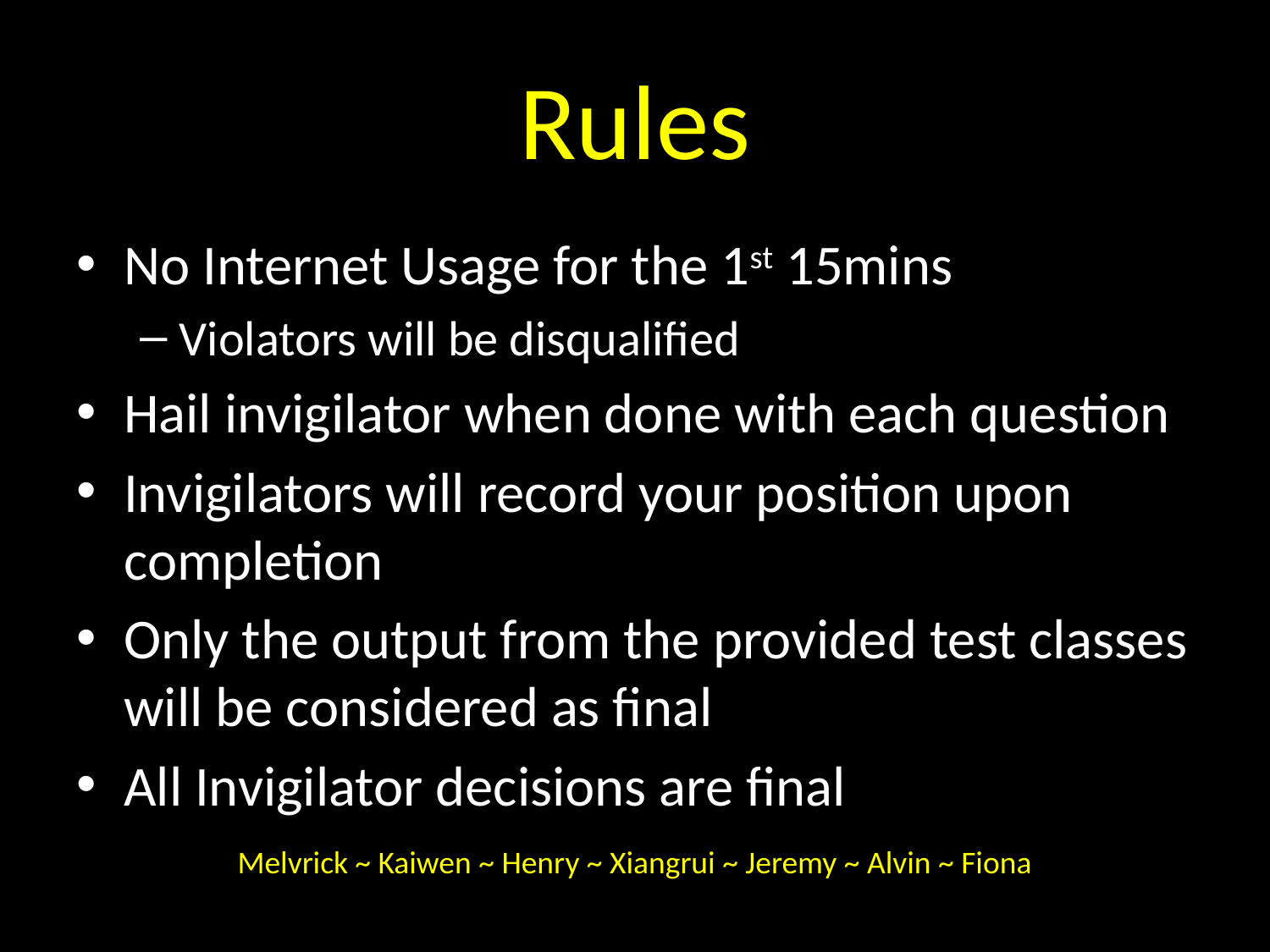

# Rules
No Internet Usage for the 1st 15mins
Violators will be disqualified
Hail invigilator when done with each question
Invigilators will record your position upon completion
Only the output from the provided test classes will be considered as final
All Invigilator decisions are final
Melvrick ~ Kaiwen ~ Henry ~ Xiangrui ~ Jeremy ~ Alvin ~ Fiona